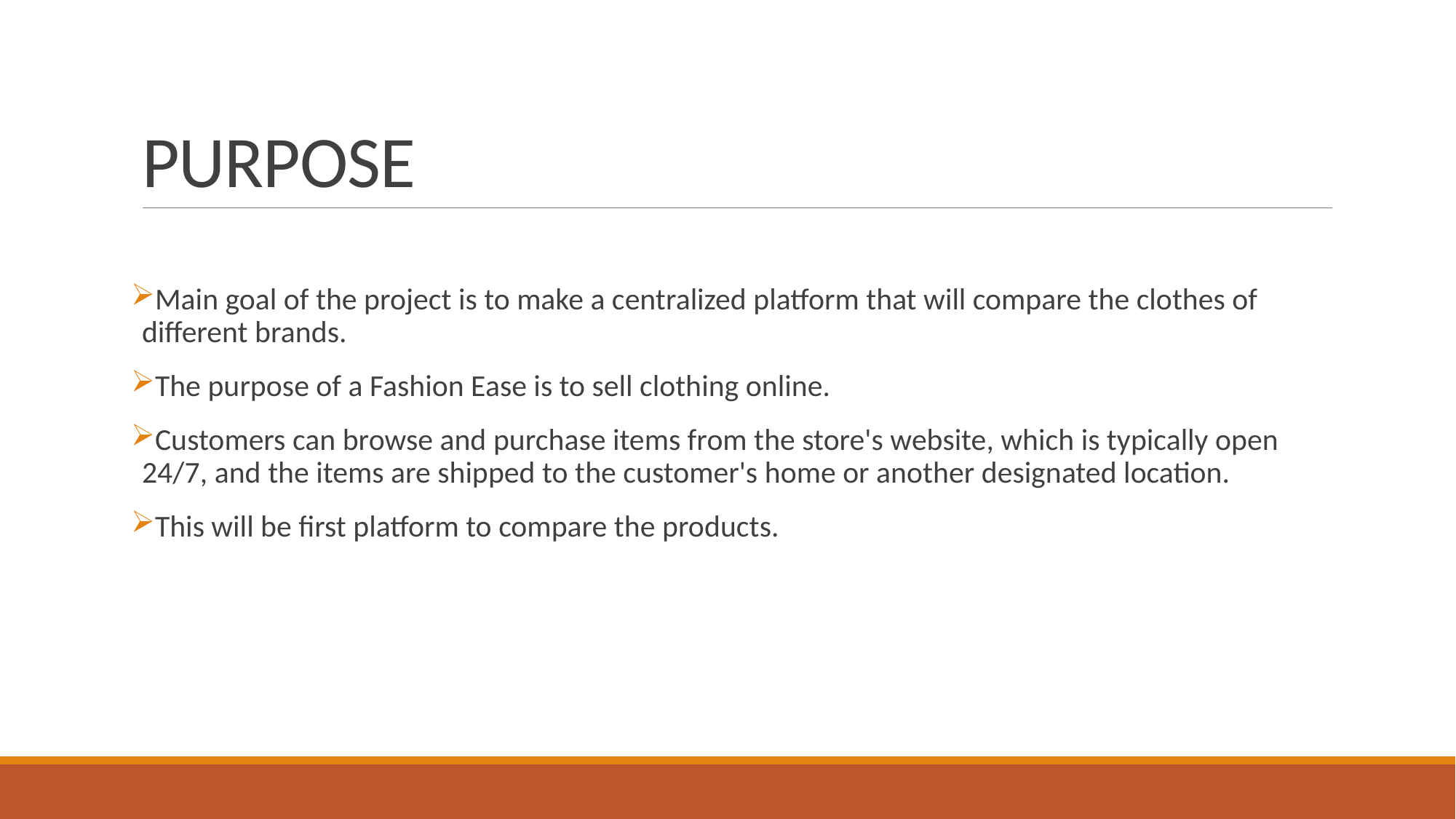

# PURPOSE

Main goal of the project is to make a centralized platform that will compare the clothes of different brands.
The purpose of a Fashion Ease is to sell clothing online.
Customers can browse and purchase items from the store's website, which is typically open    24/7, and the items are shipped to the customer's home or another designated location.
This will be first platform to compare the products.